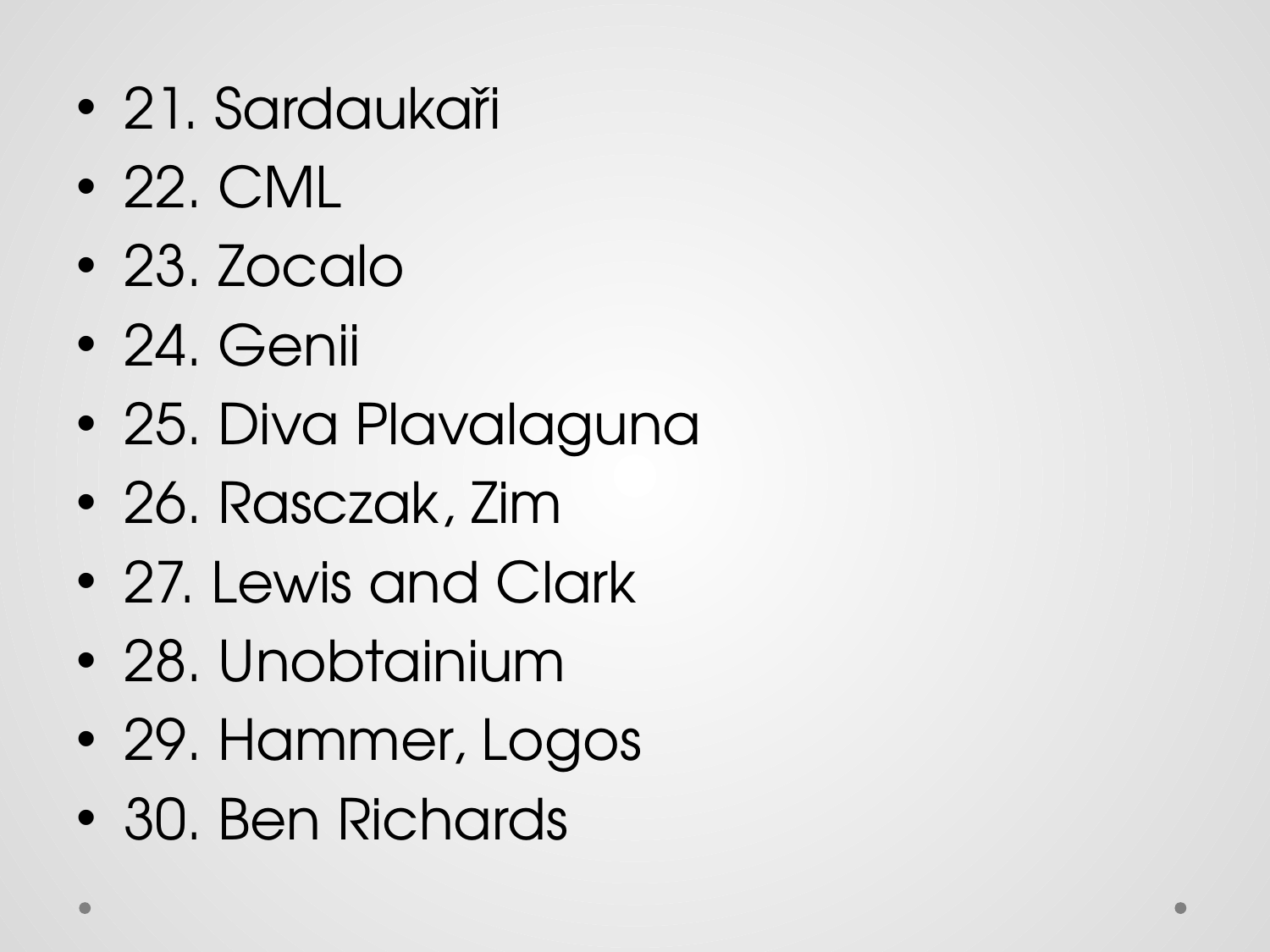

21. Sardaukaři
22. CML
23. Zocalo
24. Genii
25. Diva Plavalaguna
26. Rasczak, Zim
27. Lewis and Clark
28. Unobtainium
29. Hammer, Logos
30. Ben Richards